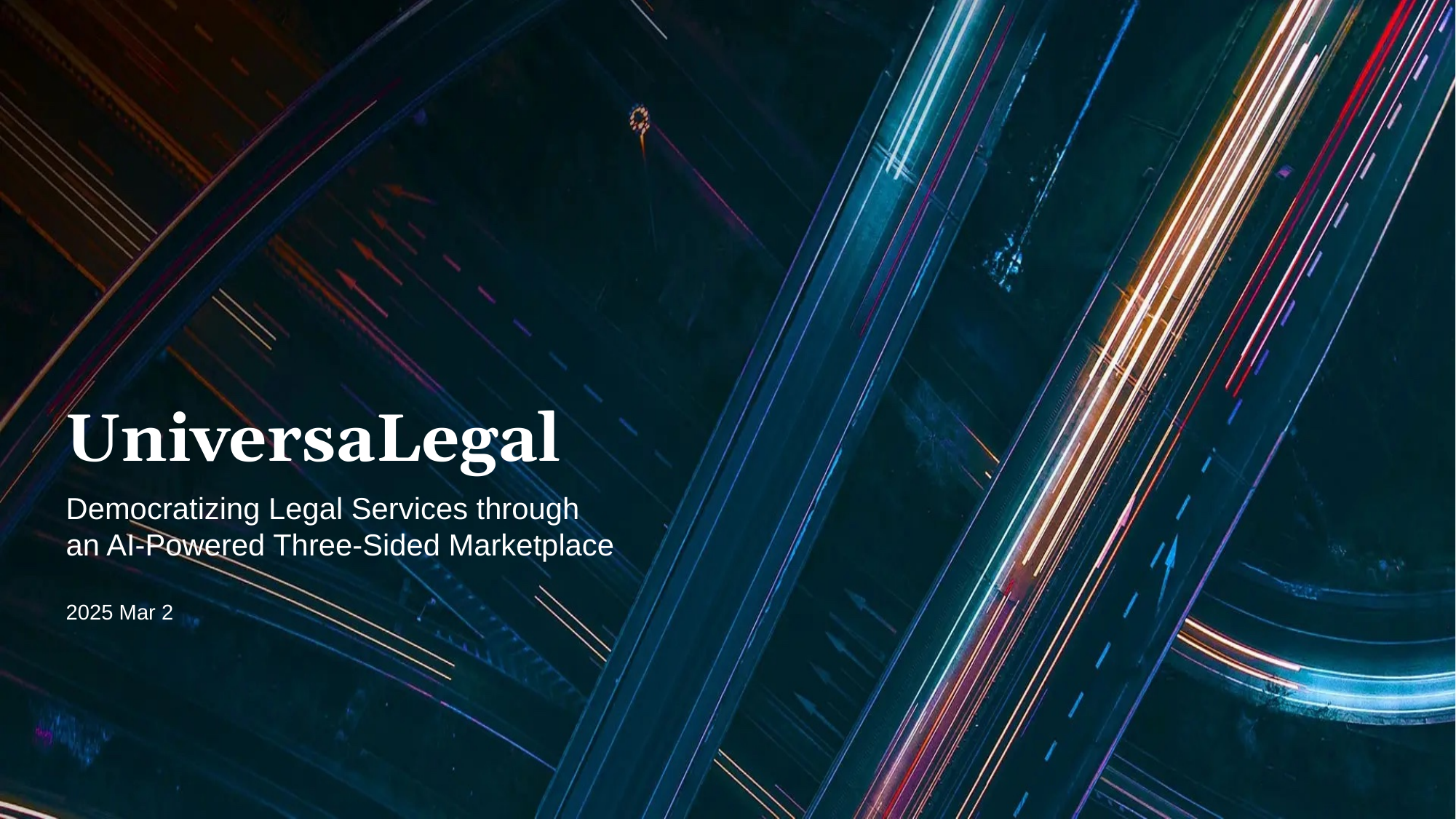

# UniversaLegal

Democratizing Legal Services through an AI-Powered Three-Sided Marketplace

2025 Mar 2